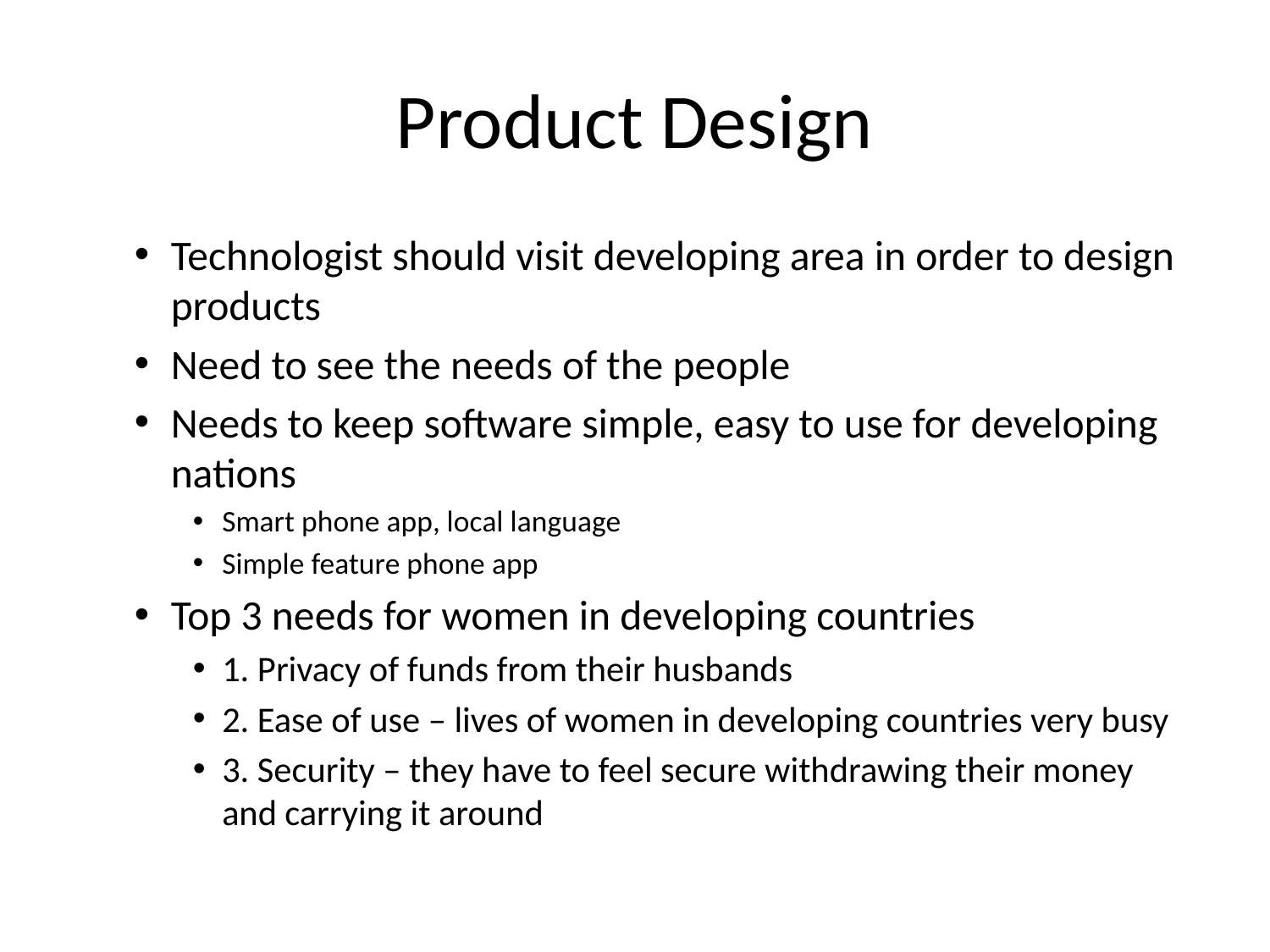

# Product Design
Technologist should visit developing area in order to design products
Need to see the needs of the people
Needs to keep software simple, easy to use for developing nations
Smart phone app, local language
Simple feature phone app
Top 3 needs for women in developing countries
1. Privacy of funds from their husbands
2. Ease of use – lives of women in developing countries very busy
3. Security – they have to feel secure withdrawing their money and carrying it around